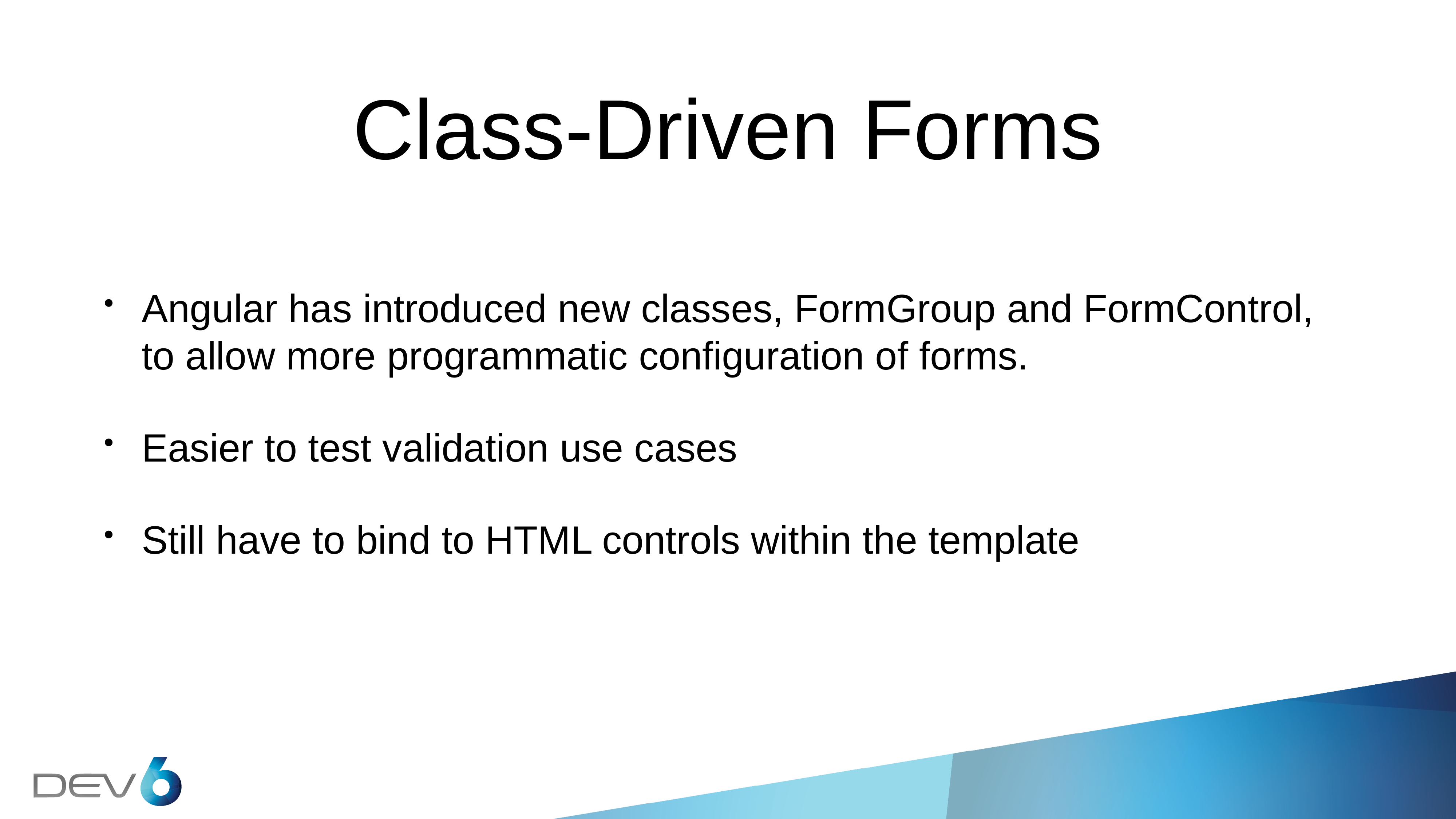

# Class-Driven Forms
Angular has introduced new classes, FormGroup and FormControl, to allow more programmatic configuration of forms.
Easier to test validation use cases
Still have to bind to HTML controls within the template